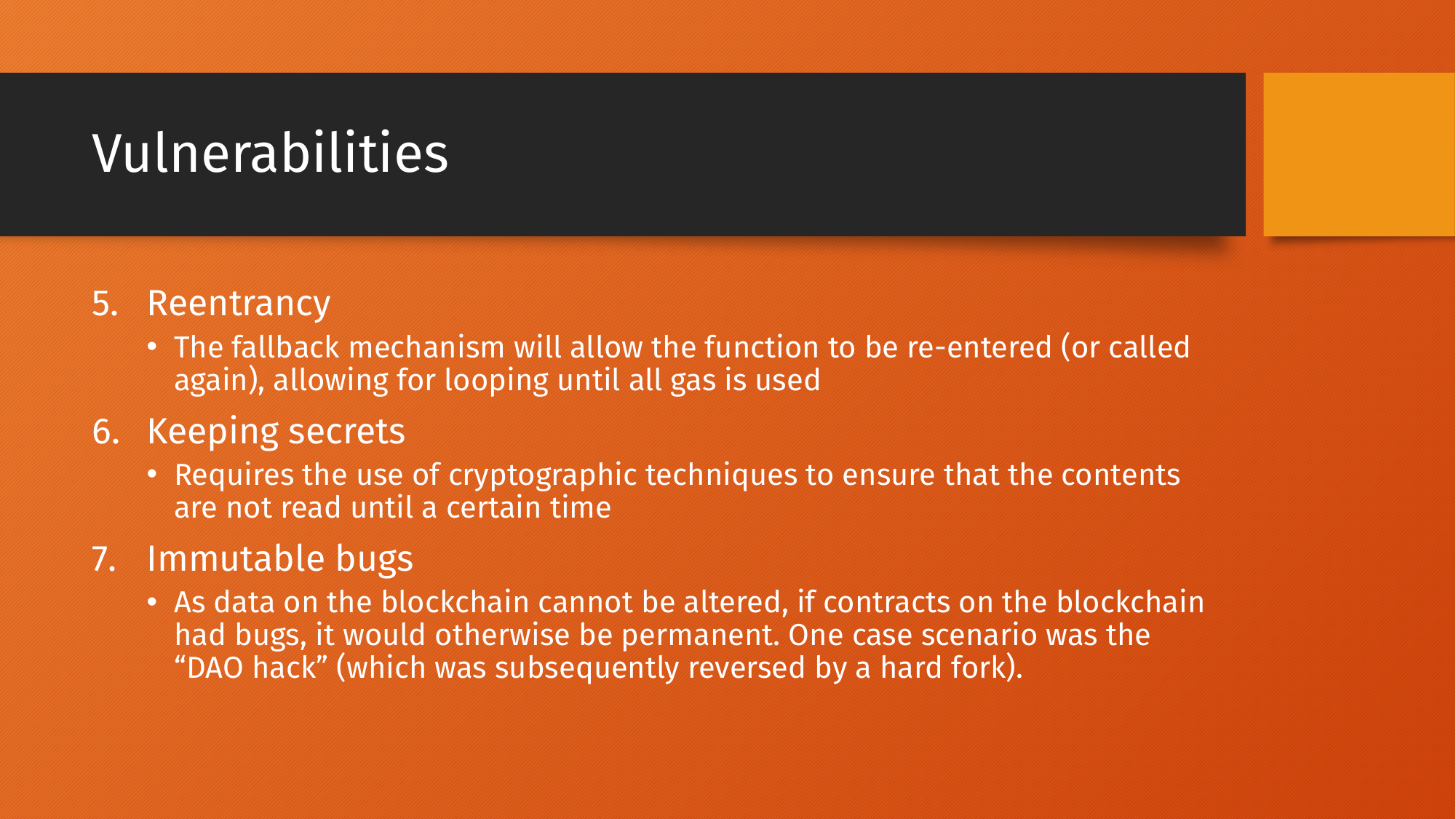

# Vulnerabilities
Reentrancy
The fallback mechanism will allow the function to be re-entered (or called again), allowing for looping until all gas is used
Keeping secrets
Requires the use of cryptographic techniques to ensure that the contents are not read until a certain time
Immutable bugs
As data on the blockchain cannot be altered, if contracts on the blockchain had bugs, it would otherwise be permanent. One case scenario was the “DAO hack” (which was subsequently reversed by a hard fork).